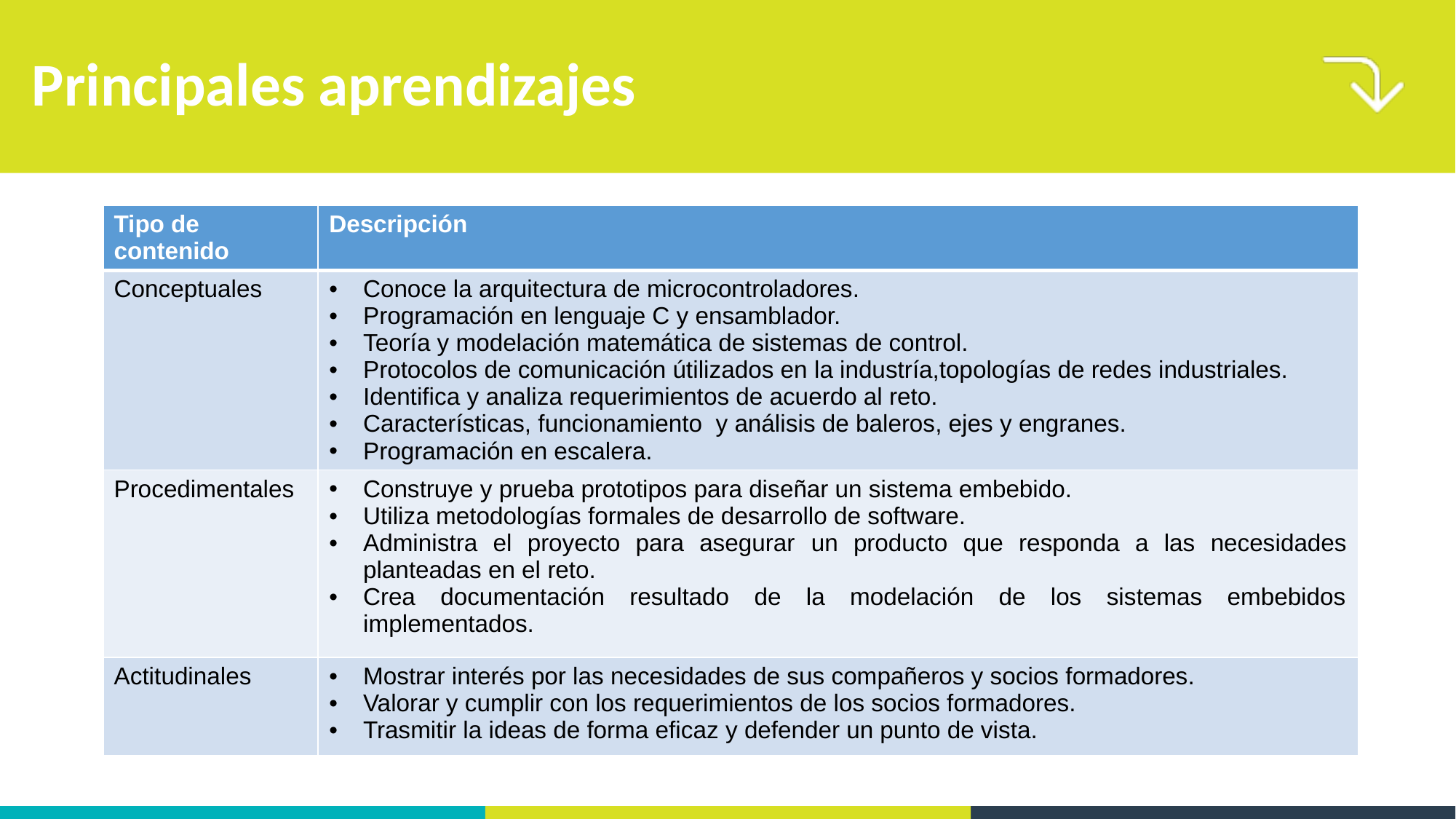

# Principales aprendizajes
| Tipo de contenido | Descripción |
| --- | --- |
| Conceptuales | Conoce la arquitectura de microcontroladores. Programación en lenguaje C y ensamblador. Teoría y modelación matemática de sistemas de control. Protocolos de comunicación útilizados en la industría,topologías de redes industriales. Identifica y analiza requerimientos de acuerdo al reto. Características, funcionamiento y análisis de baleros, ejes y engranes. Programación en escalera. |
| Procedimentales | Construye y prueba prototipos para diseñar un sistema embebido. Utiliza metodologías formales de desarrollo de software. Administra el proyecto para asegurar un producto que responda a las necesidades planteadas en el reto. Crea documentación resultado de la modelación de los sistemas embebidos implementados. |
| Actitudinales | Mostrar interés por las necesidades de sus compañeros y socios formadores. Valorar y cumplir con los requerimientos de los socios formadores. Trasmitir la ideas de forma eficaz y defender un punto de vista. |